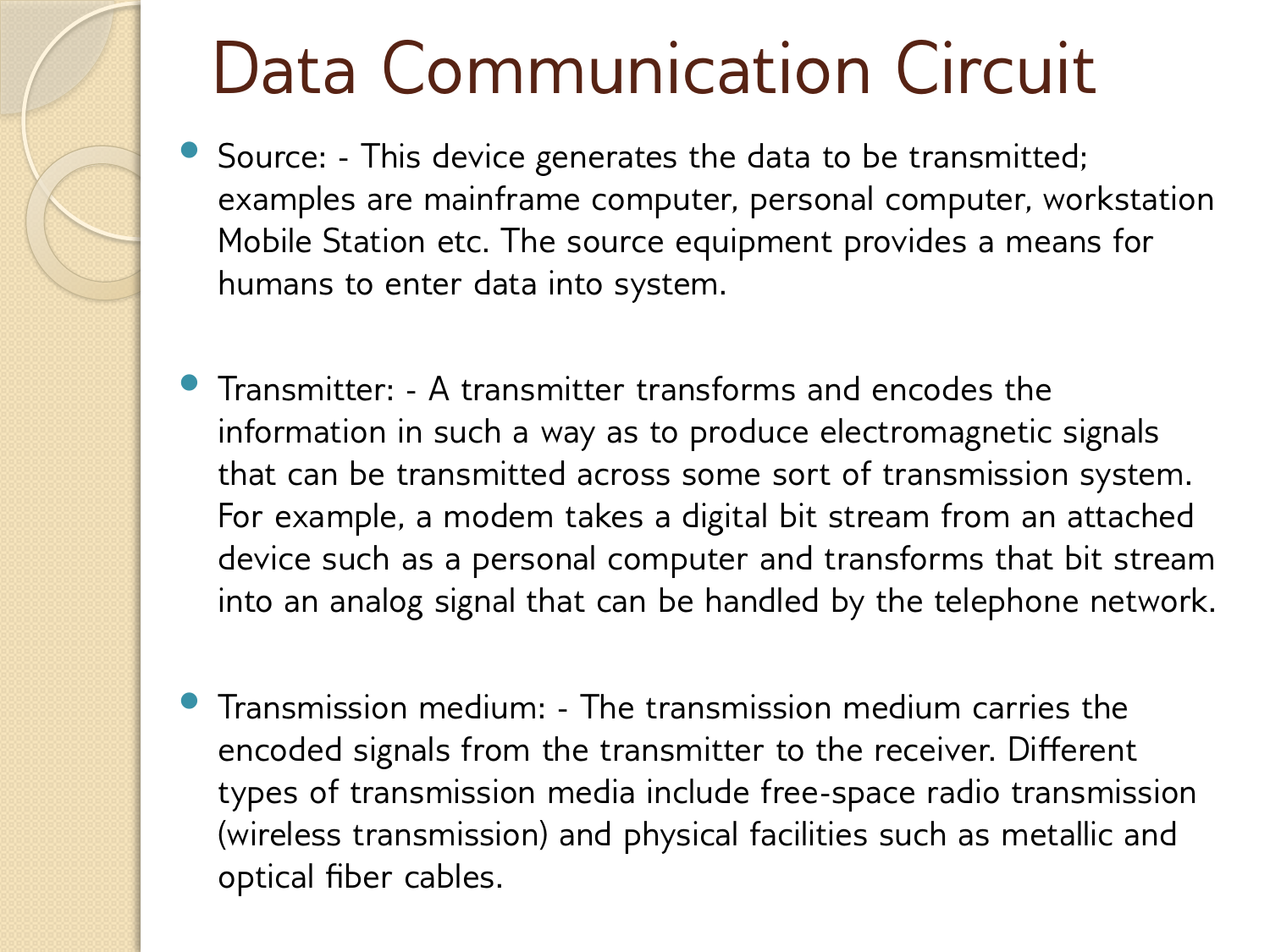

# Data Communication Circuit
Source: - This device generates the data to be transmitted; examples are mainframe computer, personal computer, workstation Mobile Station etc. The source equipment provides a means for humans to enter data into system.

Transmitter: - A transmitter transforms and encodes the information in such a way as to produce electromagnetic signals that can be transmitted across some sort of transmission system. For example, a modem takes a digital bit stream from an attached device such as a personal computer and transforms that bit stream into an analog signal that can be handled by the telephone network.

Transmission medium: - The transmission medium carries the encoded signals from the transmitter to the receiver. Different types of transmission media include free-space radio transmission (wireless transmission) and physical facilities such as metallic and optical fiber cables.